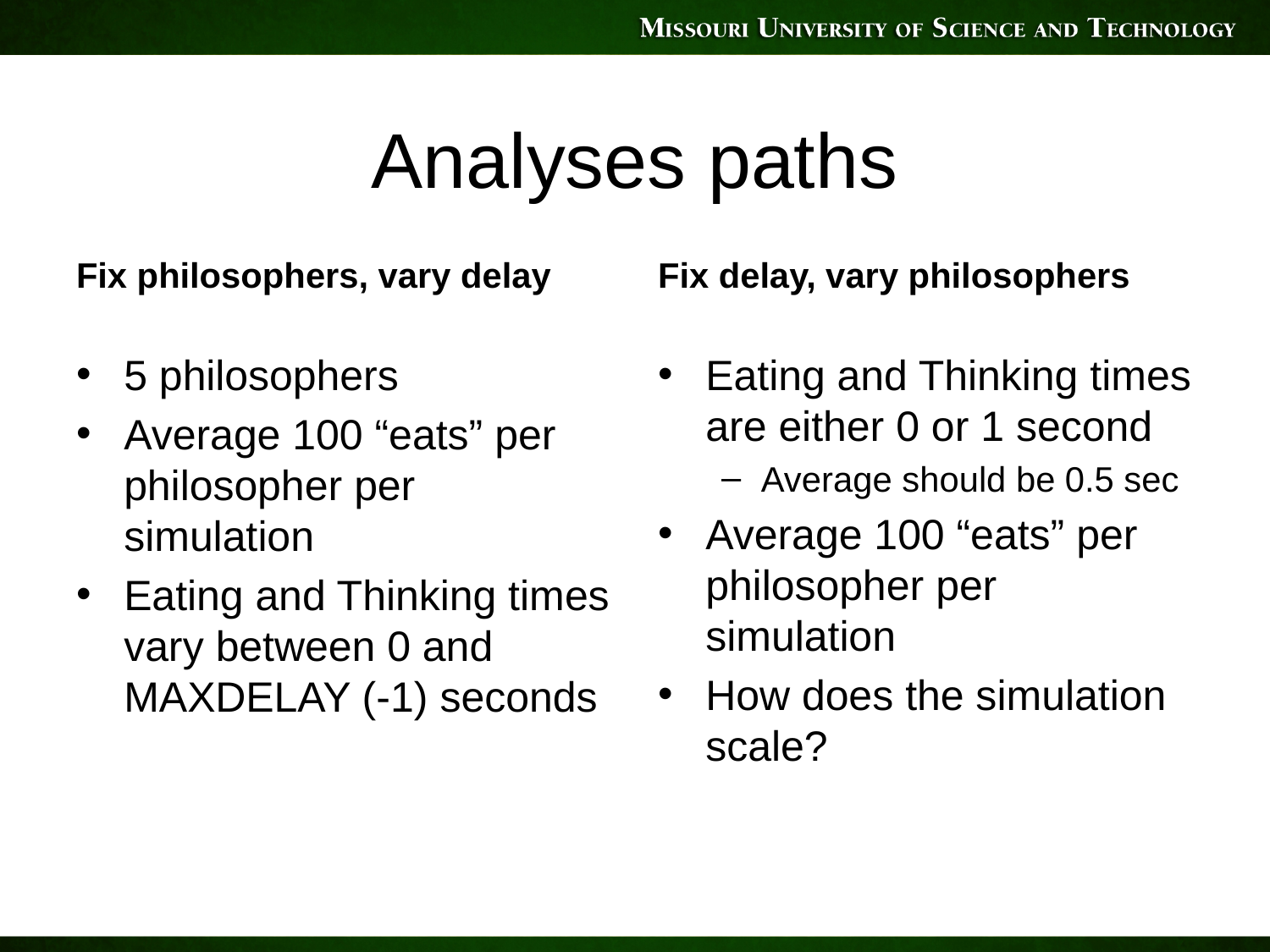

# Analyses paths
Fix philosophers, vary delay
Fix delay, vary philosophers
5 philosophers
Average 100 “eats” per philosopher per simulation
Eating and Thinking times vary between 0 and MAXDELAY (-1) seconds
Eating and Thinking times are either 0 or 1 second
Average should be 0.5 sec
Average 100 “eats” per philosopher per simulation
How does the simulation scale?